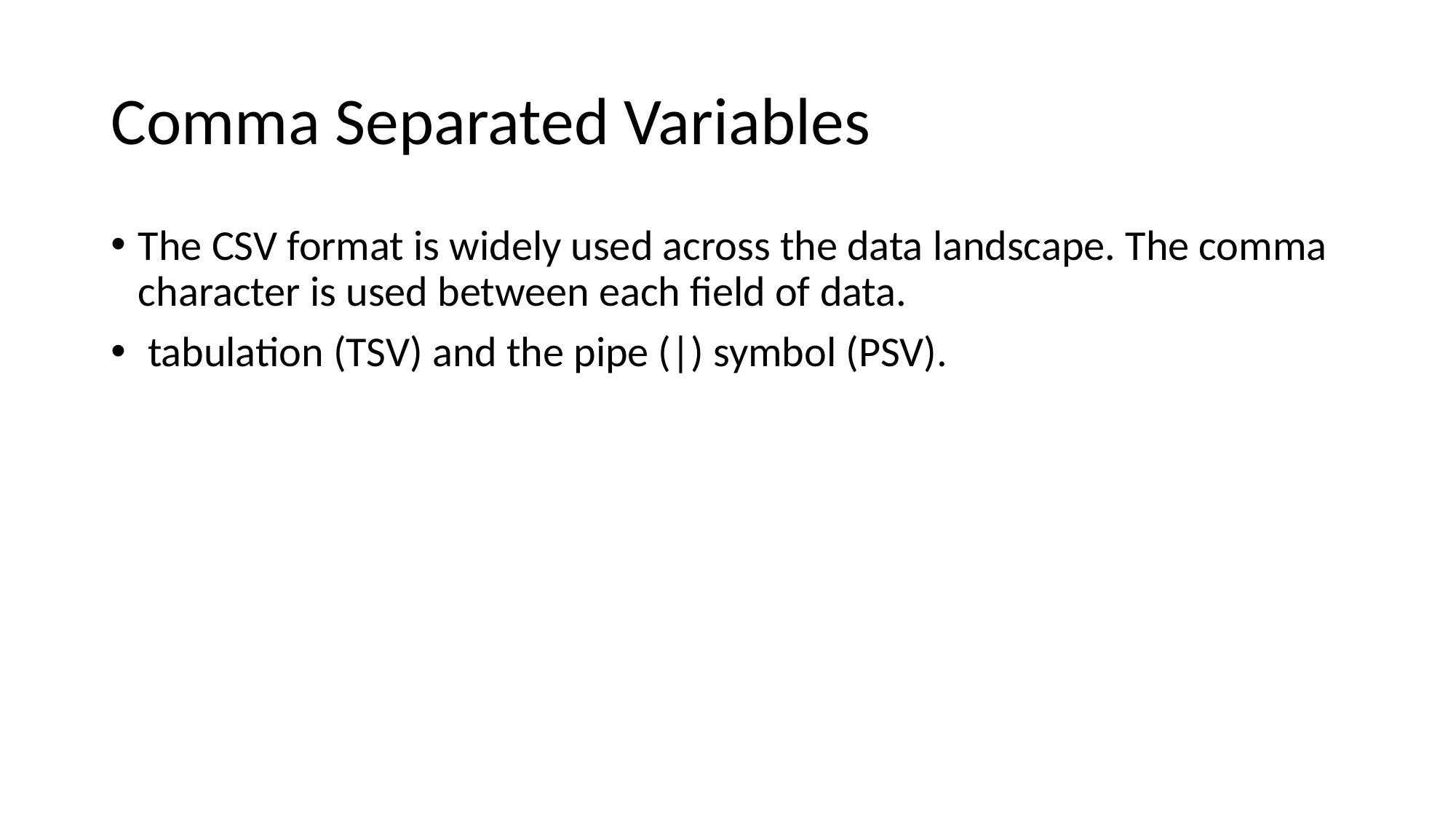

# Comma Separated Variables
The CSV format is widely used across the data landscape. The comma character is used between each field of data.
 tabulation (TSV) and the pipe (|) symbol (PSV).